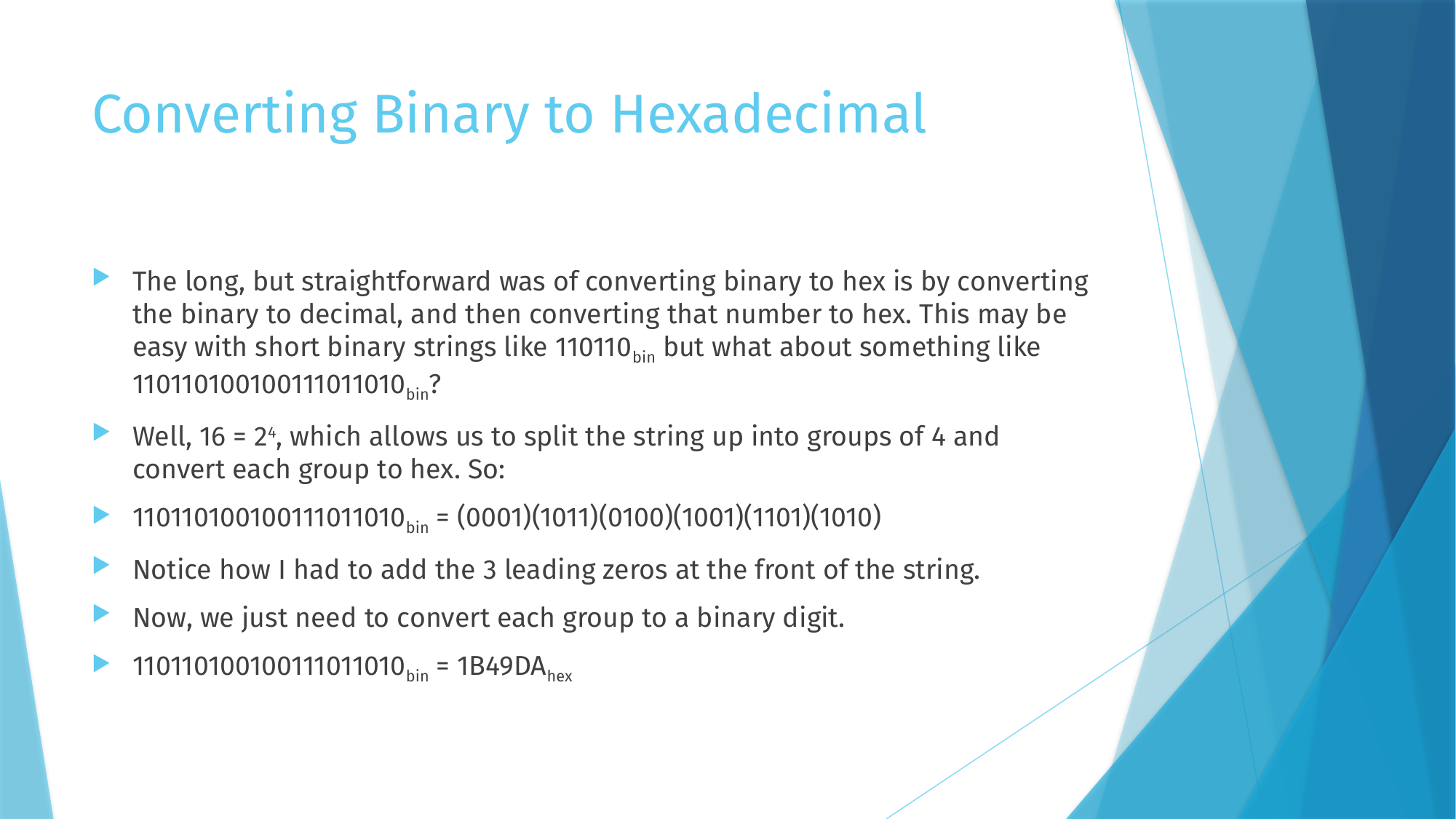

# Converting Binary to Hexadecimal
The long, but straightforward was of converting binary to hex is by converting the binary to decimal, and then converting that number to hex. This may be easy with short binary strings like 110110bin but what about something like 110110100100111011010bin?
Well, 16 = 24, which allows us to split the string up into groups of 4 and convert each group to hex. So:
110110100100111011010bin = (0001)(1011)(0100)(1001)(1101)(1010)
Notice how I had to add the 3 leading zeros at the front of the string.
Now, we just need to convert each group to a binary digit.
110110100100111011010bin = 1B49DAhex